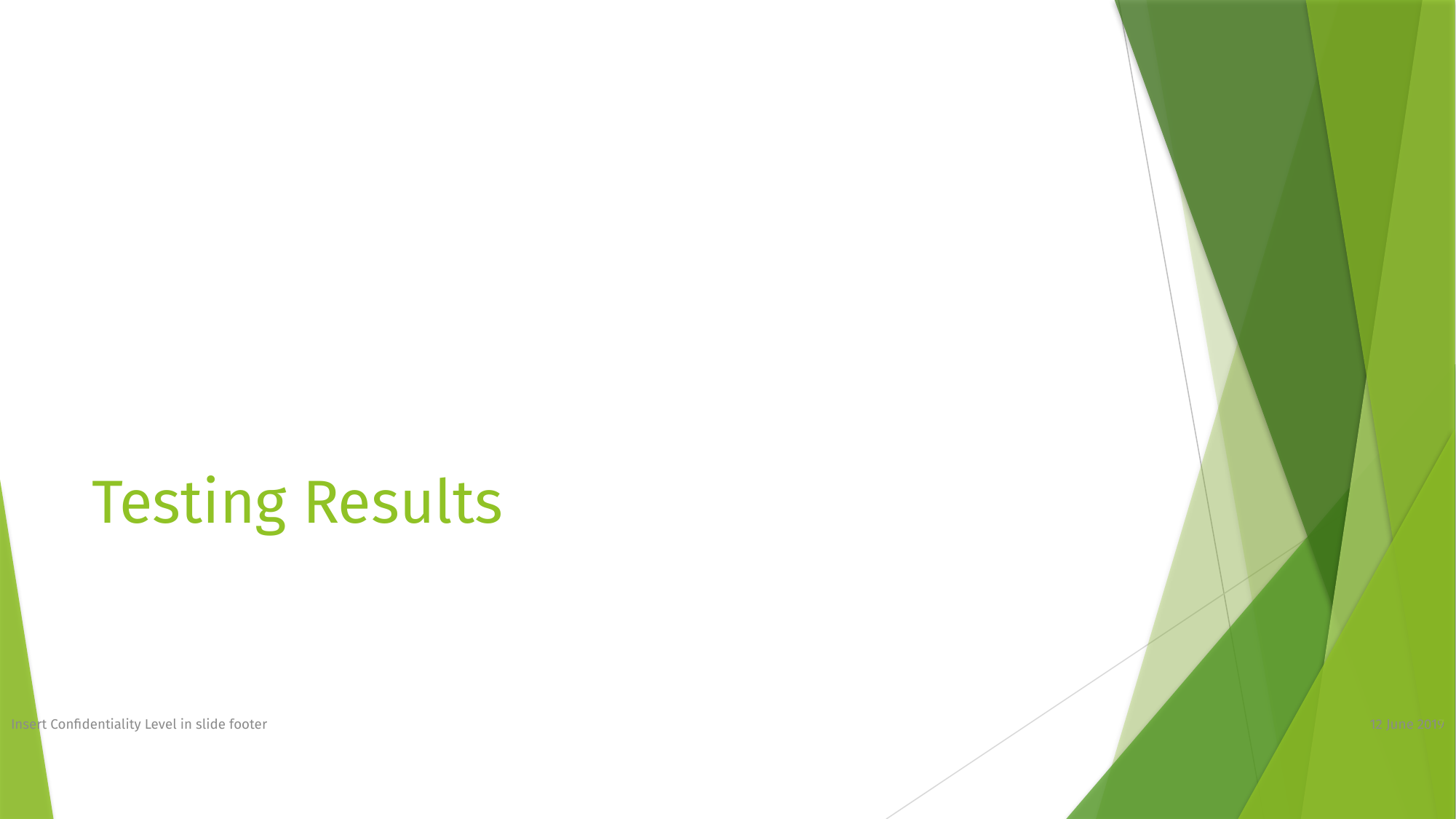

# Testing Results

Insert Confidentiality Level in slide footer
12 June 2019
7